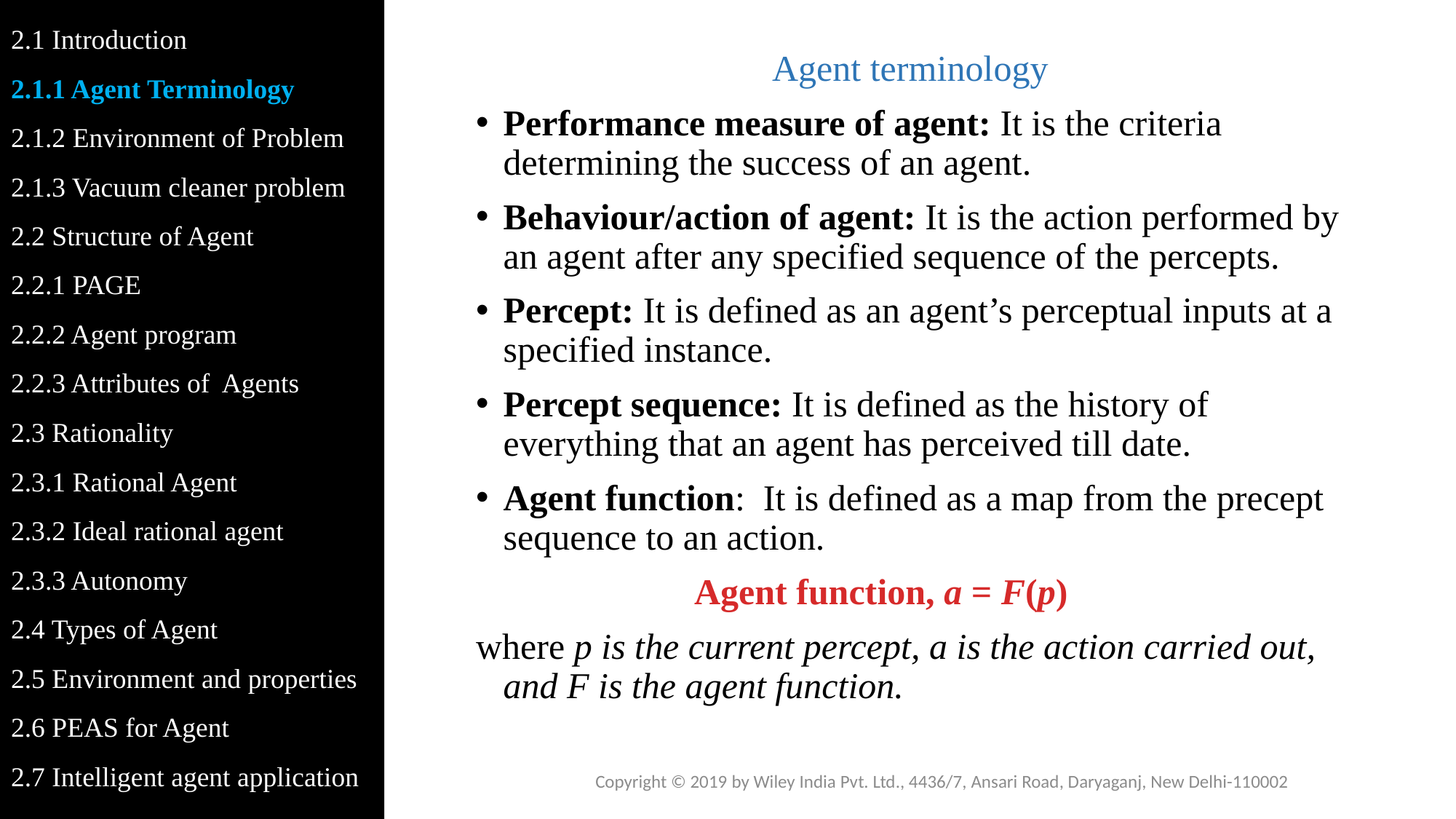

2.1 Introduction
2.1.1 Agent Terminology
2.1.2 Environment of Problem
2.1.3 Vacuum cleaner problem
2.2 Structure of Agent
2.2.1 PAGE
2.2.2 Agent program
2.2.3 Attributes of  Agents
2.3 Rationality
2.3.1 Rational Agent
2.3.2 Ideal rational agent
2.3.3 Autonomy
2.4 Types of Agent
2.5 Environment and properties
2.6 PEAS for Agent
2.7 Intelligent agent application

Agent terminology
Performance measure of agent: It is the criteria determining the success of an agent.
Behaviour/action of agent: It is the action performed by an agent after any specified sequence of the percepts.
Percept: It is defined as an agent’s perceptual inputs at a specified instance.
Percept sequence: It is defined as the history of everything that an agent has perceived till date.
Agent function:  It is defined as a map from the precept sequence to an action.
		Agent function, a = F(p)
where p is the current percept, a is the action carried out, and F is the agent function.

Copyright © 2019 by Wiley India Pvt. Ltd., 4436/7, Ansari Road, Daryaganj, New Delhi-110002